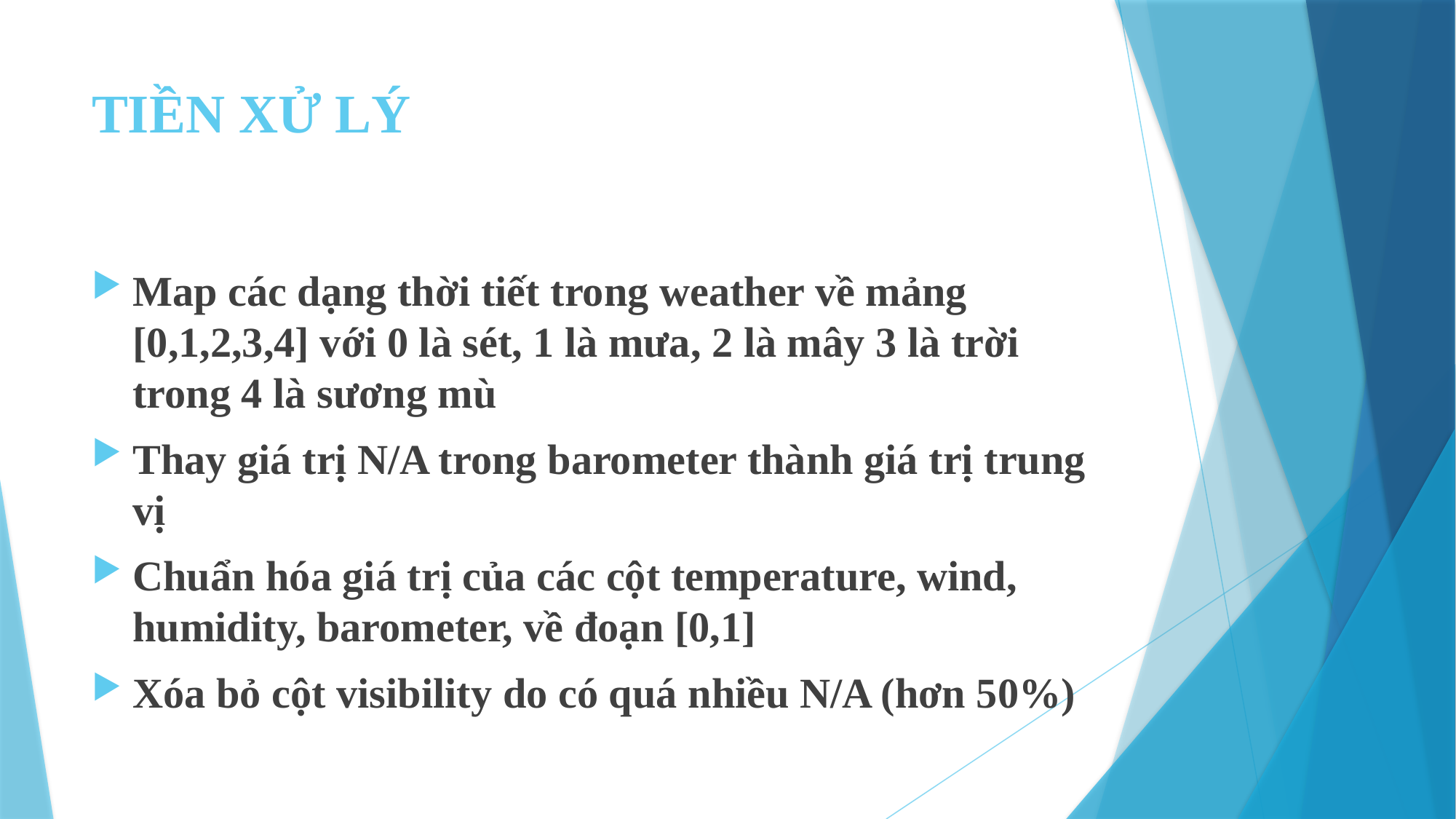

# TIỀN XỬ LÝ
Map các dạng thời tiết trong weather về mảng [0,1,2,3,4] với 0 là sét, 1 là mưa, 2 là mây 3 là trời trong 4 là sương mù
Thay giá trị N/A trong barometer thành giá trị trung vị
Chuẩn hóa giá trị của các cột temperature, wind, humidity, barometer, về đoạn [0,1]
Xóa bỏ cột visibility do có quá nhiều N/A (hơn 50%)